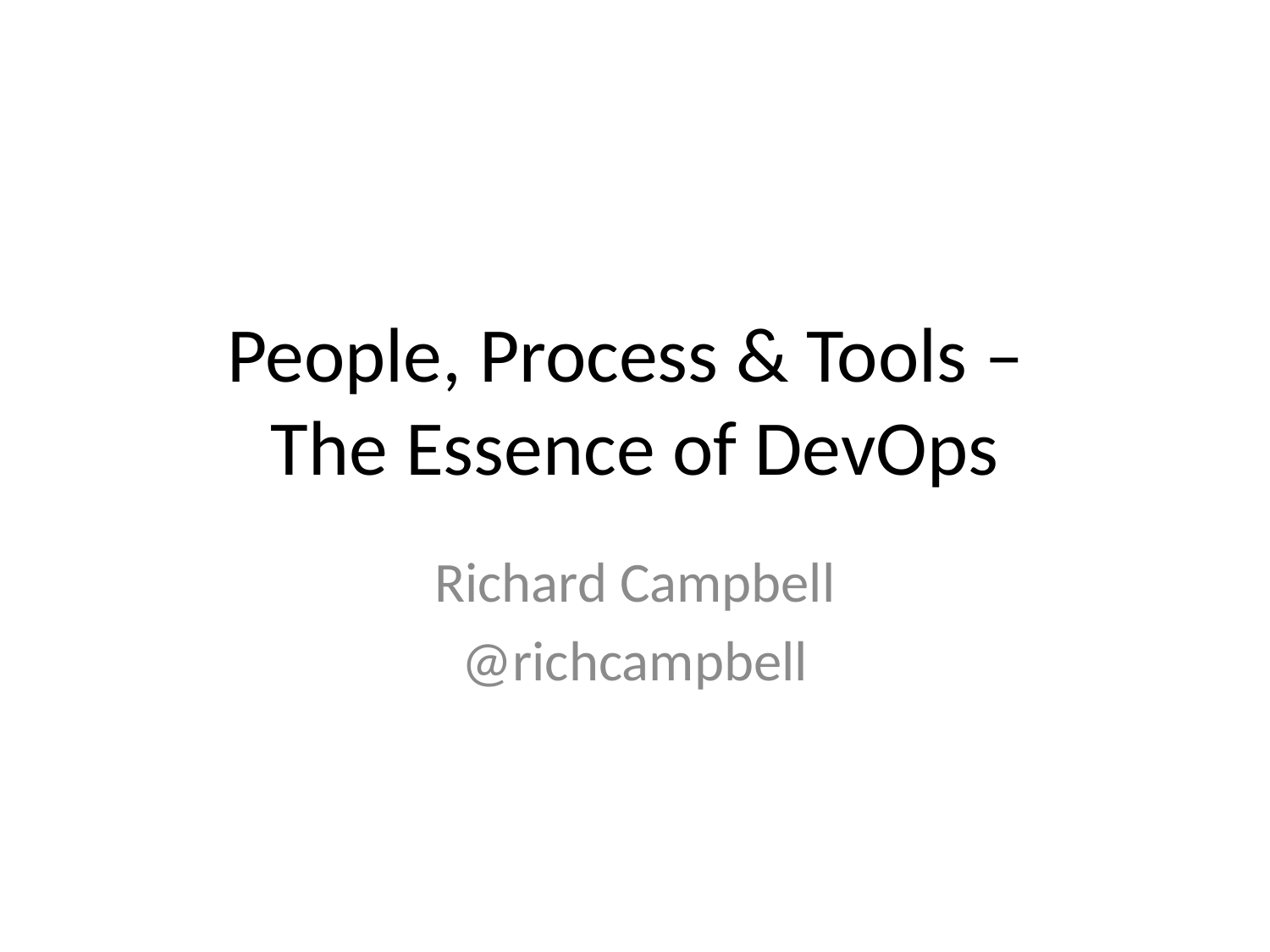

# People, Process & Tools – The Essence of DevOps
Richard Campbell
@richcampbell